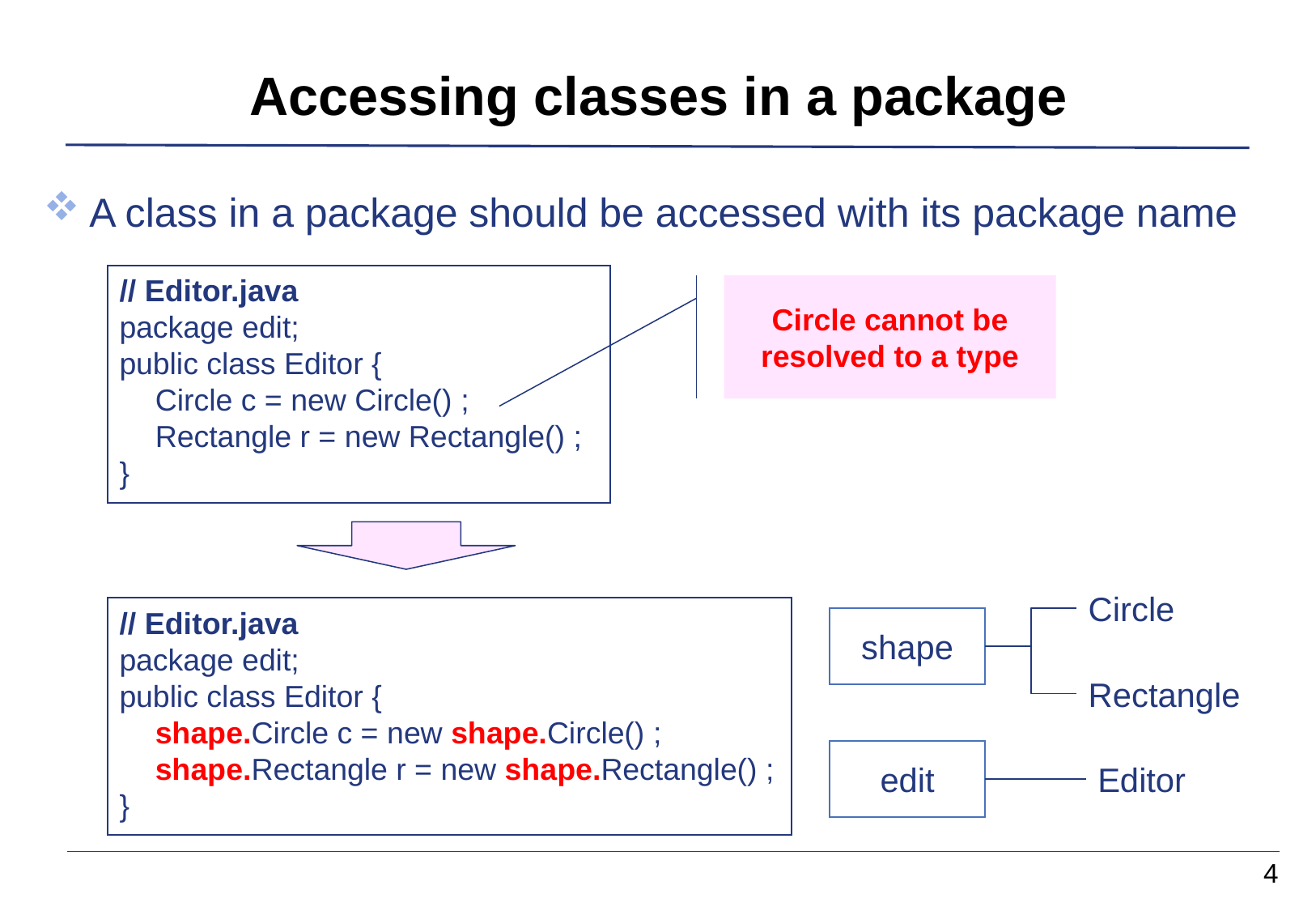

# Accessing classes in a package
A class in a package should be accessed with its package name
// Editor.java
package edit;
public class Editor {
	Circle c = new Circle() ;
	Rectangle r = new Rectangle() ;
}
Circle cannot be resolved to a type

Circle
// Editor.java
package edit;
public class Editor {
	shape.Circle c = new shape.Circle() ;
	shape.Rectangle r = new shape.Rectangle() ;
}
shape
Rectangle
edit
Editor